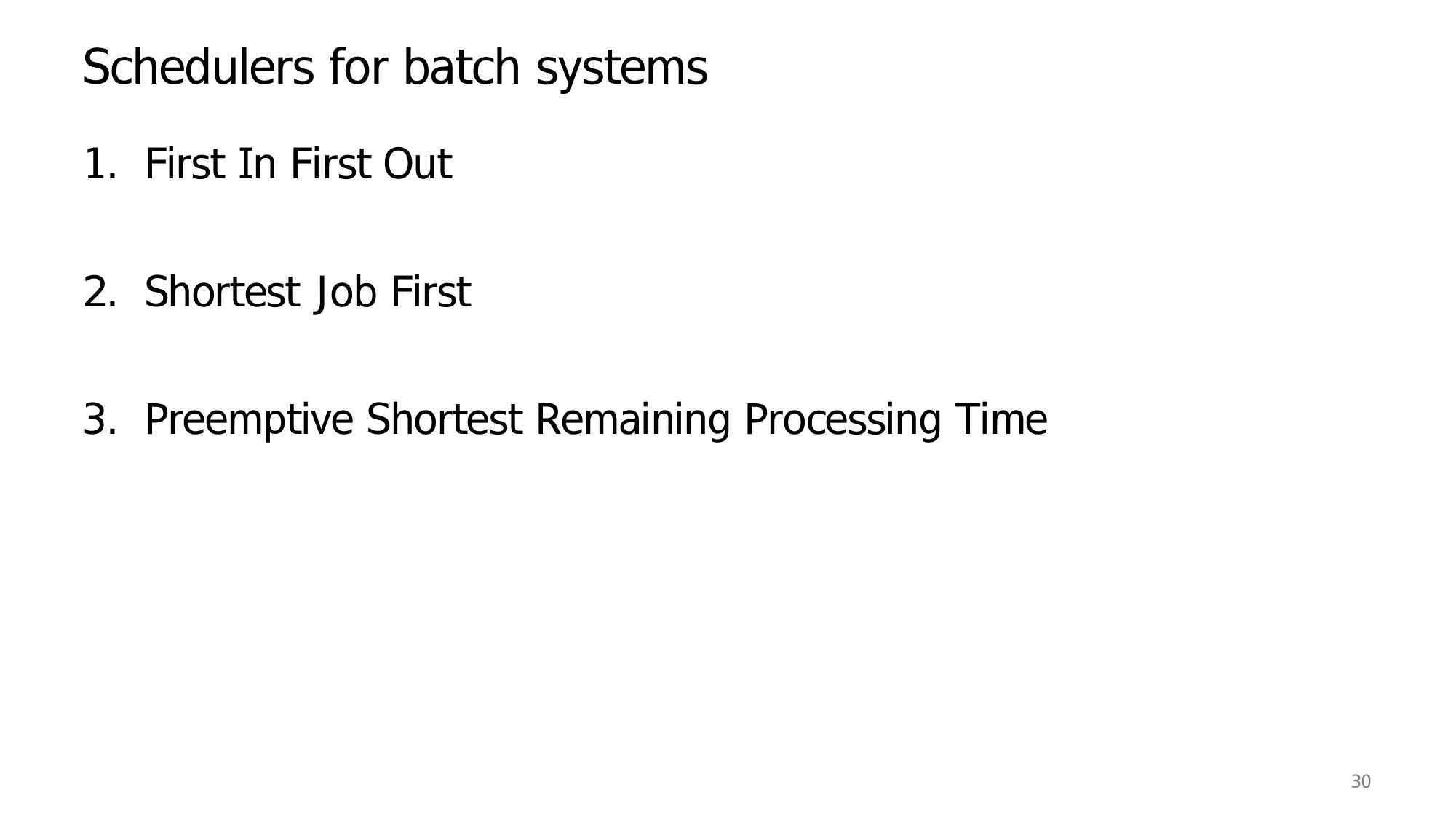

# Schedulers for batch systems
First In First Out

Shortest Job First

Preemptive Shortest Remaining Processing Time
30